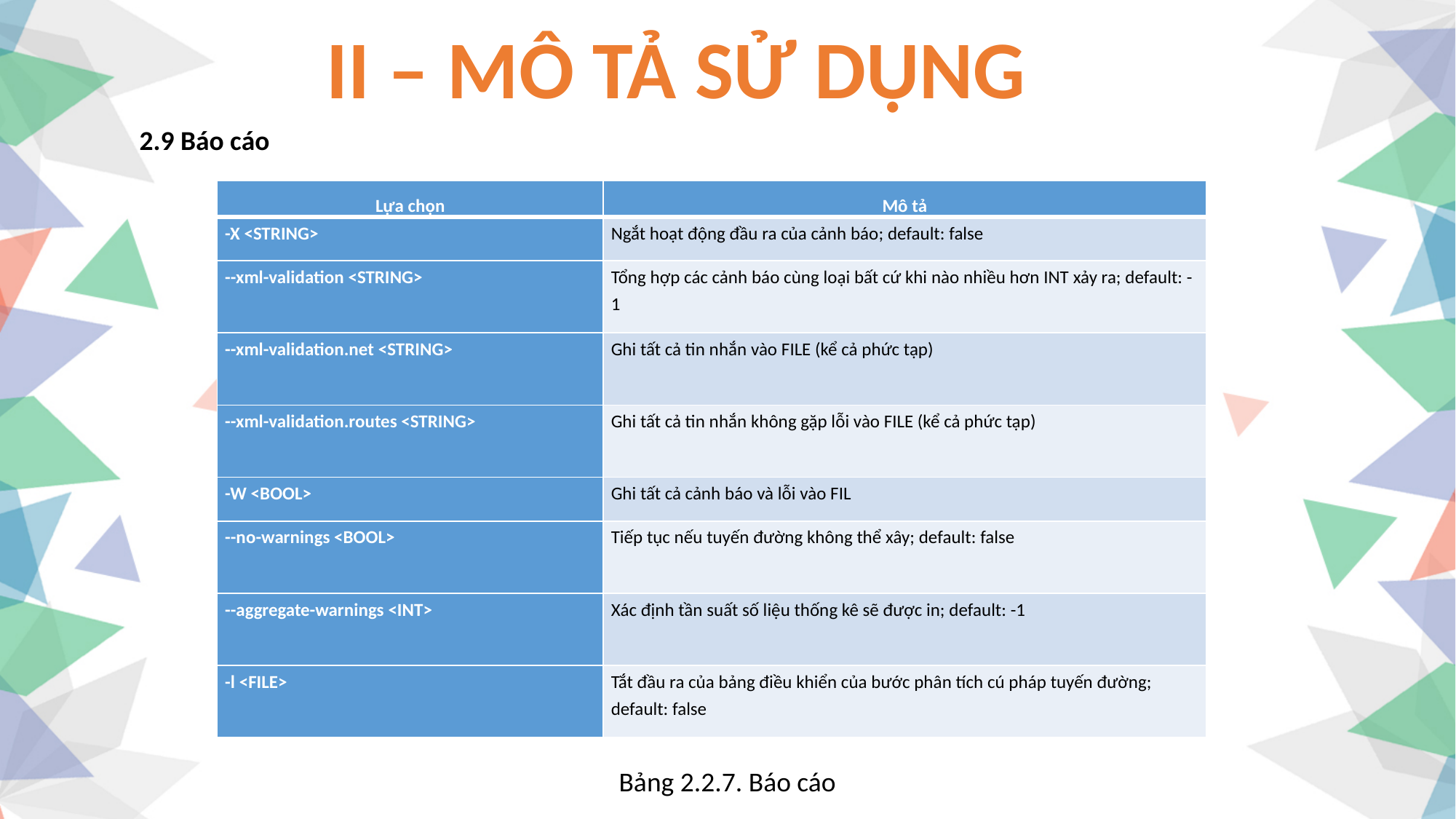

II – MÔ TẢ SỬ DỤNG
2.9 Báo cáo

| Lựa chọn | Mô tả |
| --- | --- |
| -X <STRING> | Ngắt hoạt động đầu ra của cảnh báo; default: false |
| --xml-validation <STRING> | Tổng hợp các cảnh báo cùng loại bất cứ khi nào nhiều hơn INT xảy ra; default: -1 |
| --xml-validation.net <STRING> | Ghi tất cả tin nhắn vào FILE (kể cả phức tạp) |
| --xml-validation.routes <STRING> | Ghi tất cả tin nhắn không gặp lỗi vào FILE (kể cả phức tạp) |
| -W <BOOL> | Ghi tất cả cảnh báo và lỗi vào FIL |
| --no-warnings <BOOL> | Tiếp tục nếu tuyến đường không thể xây; default: false |
| --aggregate-warnings <INT> | Xác định tần suất số liệu thống kê sẽ được in; default: -1 |
| -l <FILE> | Tắt đầu ra của bảng điều khiển của bước phân tích cú pháp tuyến đường; default: false |
Bảng 2.2.7. Báo cáo